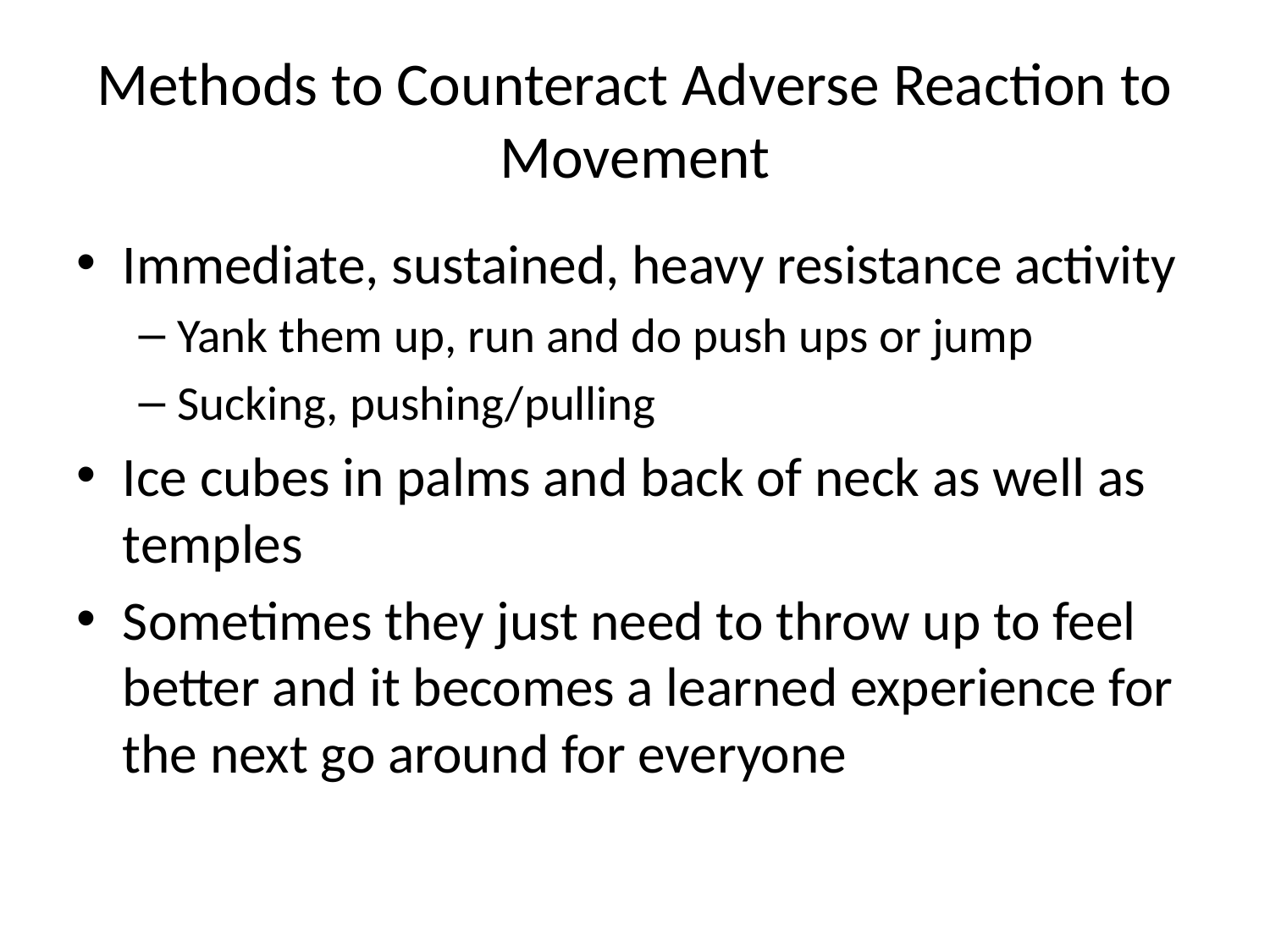

# Methods to Counteract Adverse Reaction to Movement
Immediate, sustained, heavy resistance activity
Yank them up, run and do push ups or jump
Sucking, pushing/pulling
Ice cubes in palms and back of neck as well as temples
Sometimes they just need to throw up to feel better and it becomes a learned experience for the next go around for everyone